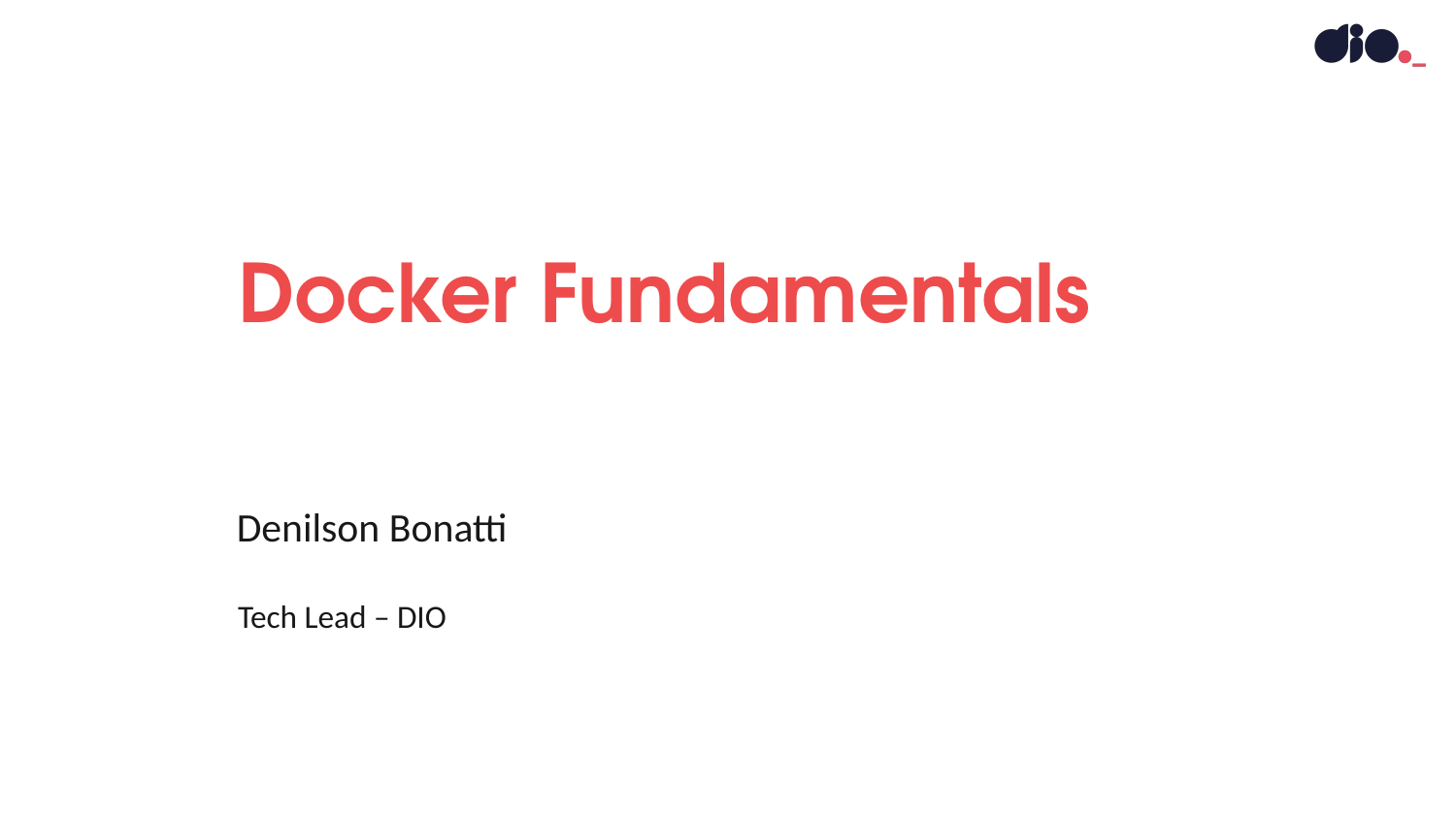

Docker Fundamentals
Denilson Bonatti
Tech Lead – DIO